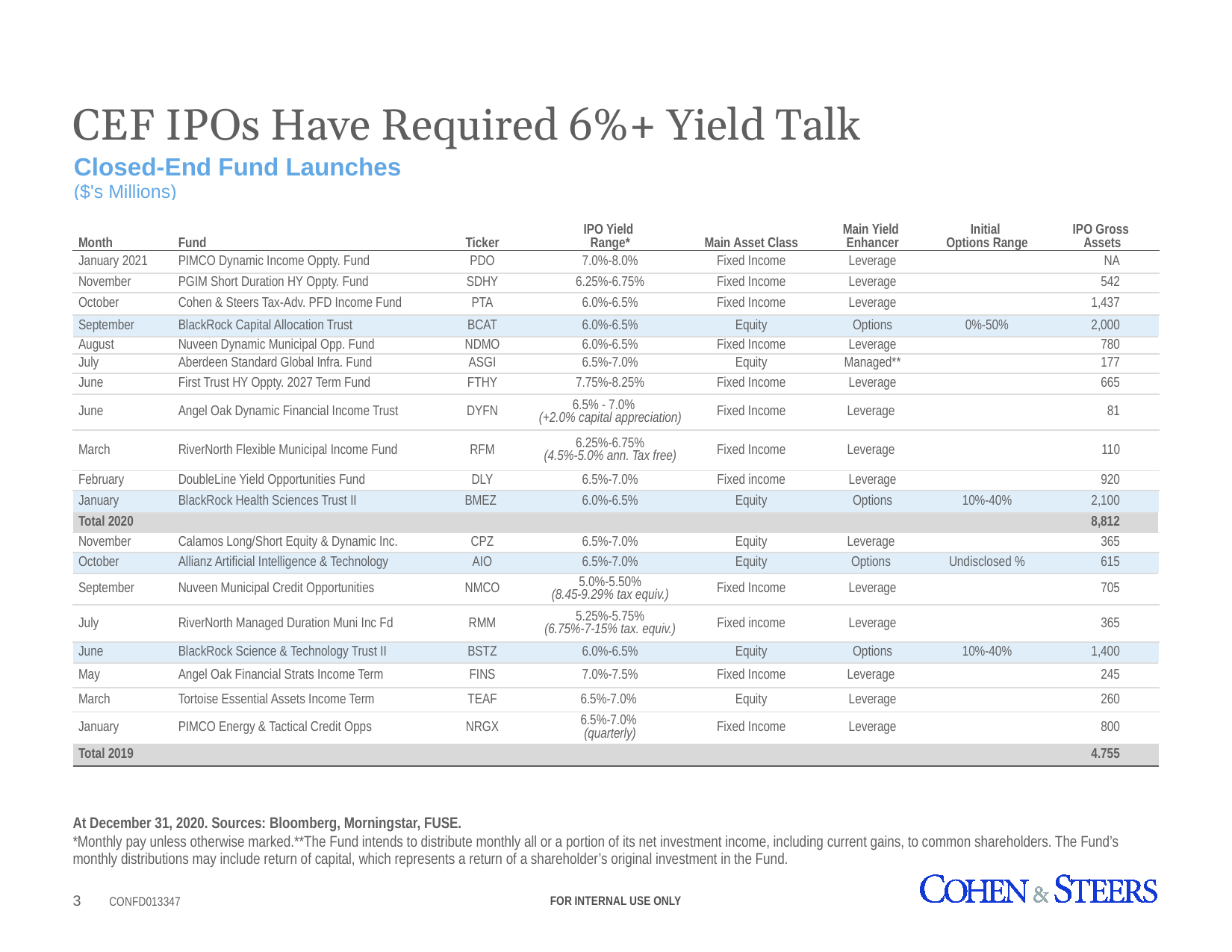

# CEF IPOs Have Required 6%+ Yield Talk
| Closed-End Fund Launches ($'s Millions) |  |  |  |  |  |  |  |
| --- | --- | --- | --- | --- | --- | --- | --- |
| Month | Fund | Ticker | IPO Yield Range\* | Main Asset Class | Main Yield Enhancer | Initial Options Range | IPO Gross Assets |
| January 2021 | PIMCO Dynamic Income Oppty. Fund | PDO | 7.0%-8.0% | Fixed Income | Leverage |  | NA |
| November | PGIM Short Duration HY Oppty. Fund | SDHY | 6.25%-6.75% | Fixed Income | Leverage |  | 542 |
| October | Cohen & Steers Tax-Adv. PFD Income Fund | PTA | 6.0%-6.5% | Fixed Income | Leverage |  | 1,437 |
| September | BlackRock Capital Allocation Trust | BCAT | 6.0%-6.5% | Equity | Options | 0%-50% | 2,000 |
| August | Nuveen Dynamic Municipal Opp. Fund | NDMO | 6.0%-6.5% | Fixed Income | Leverage |  | 780 |
| July | Aberdeen Standard Global Infra. Fund | ASGI | 6.5%-7.0% | Equity | Managed\*\* |  | 177 |
| June | First Trust HY Oppty. 2027 Term Fund | FTHY | 7.75%-8.25% | Fixed Income | Leverage |  | 665 |
| June | Angel Oak Dynamic Financial Income Trust | DYFN | 6.5% - 7.0% (+2.0% capital appreciation) | Fixed Income | Leverage |  | 81 |
| March | RiverNorth Flexible Municipal Income Fund | RFM | 6.25%-6.75% (4.5%-5.0% ann. Tax free) | Fixed Income | Leverage |  | 110 |
| February | DoubleLine Yield Opportunities Fund | DLY | 6.5%-7.0% | Fixed income | Leverage |  | 920 |
| January | BlackRock Health Sciences Trust II | BMEZ | 6.0%-6.5% | Equity | Options | 10%-40% | 2,100 |
| Total 2020 |  |  |  |  |  |  | 8,812 |
| November | Calamos Long/Short Equity & Dynamic Inc. | CPZ | 6.5%-7.0% | Equity | Leverage |  | 365 |
| October | Allianz Artificial Intelligence & Technology | AIO | 6.5%-7.0% | Equity | Options | Undisclosed % | 615 |
| September | Nuveen Municipal Credit Opportunities | NMCO | 5.0%-5.50% (8.45-9.29% tax equiv.) | Fixed Income | Leverage |  | 705 |
| July | RiverNorth Managed Duration Muni Inc Fd | RMM | 5.25%-5.75% (6.75%-7-15% tax. equiv.) | Fixed income | Leverage |  | 365 |
| June | BlackRock Science & Technology Trust II | BSTZ | 6.0%-6.5% | Equity | Options | 10%-40% | 1,400 |
| May | Angel Oak Financial Strats Income Term | FINS | 7.0%-7.5% | Fixed Income | Leverage |  | 245 |
| March | Tortoise Essential Assets Income Term | TEAF | 6.5%-7.0% | Equity | Leverage |  | 260 |
| January | PIMCO Energy & Tactical Credit Opps | NRGX | 6.5%-7.0% (quarterly) | Fixed Income | Leverage |  | 800 |
| Total 2019 |  |  |  |  |  |  | 4.755 |
At December 31, 2020. Sources: Bloomberg, Morningstar, FUSE.
*Monthly pay unless otherwise marked.**The Fund intends to distribute monthly all or a portion of its net investment income, including current gains, to common shareholders. The Fund’s monthly distributions may include return of capital, which represents a return of a shareholder’s original investment in the Fund.
FOR INTERNAL USE ONLY
3
CONFD013347